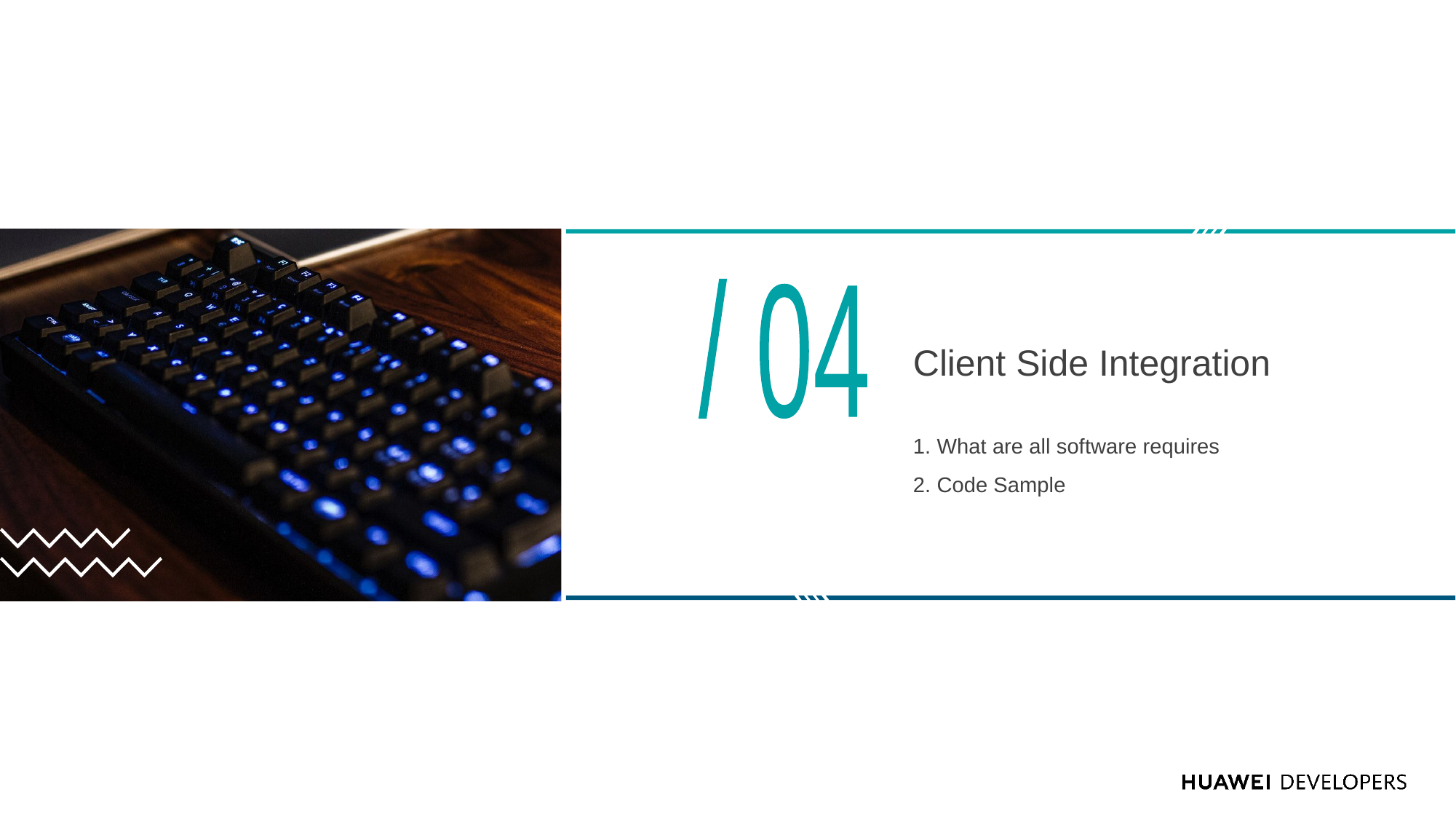

/ 04
Client Side Integration
1. What are all software requires
2. Code Sample